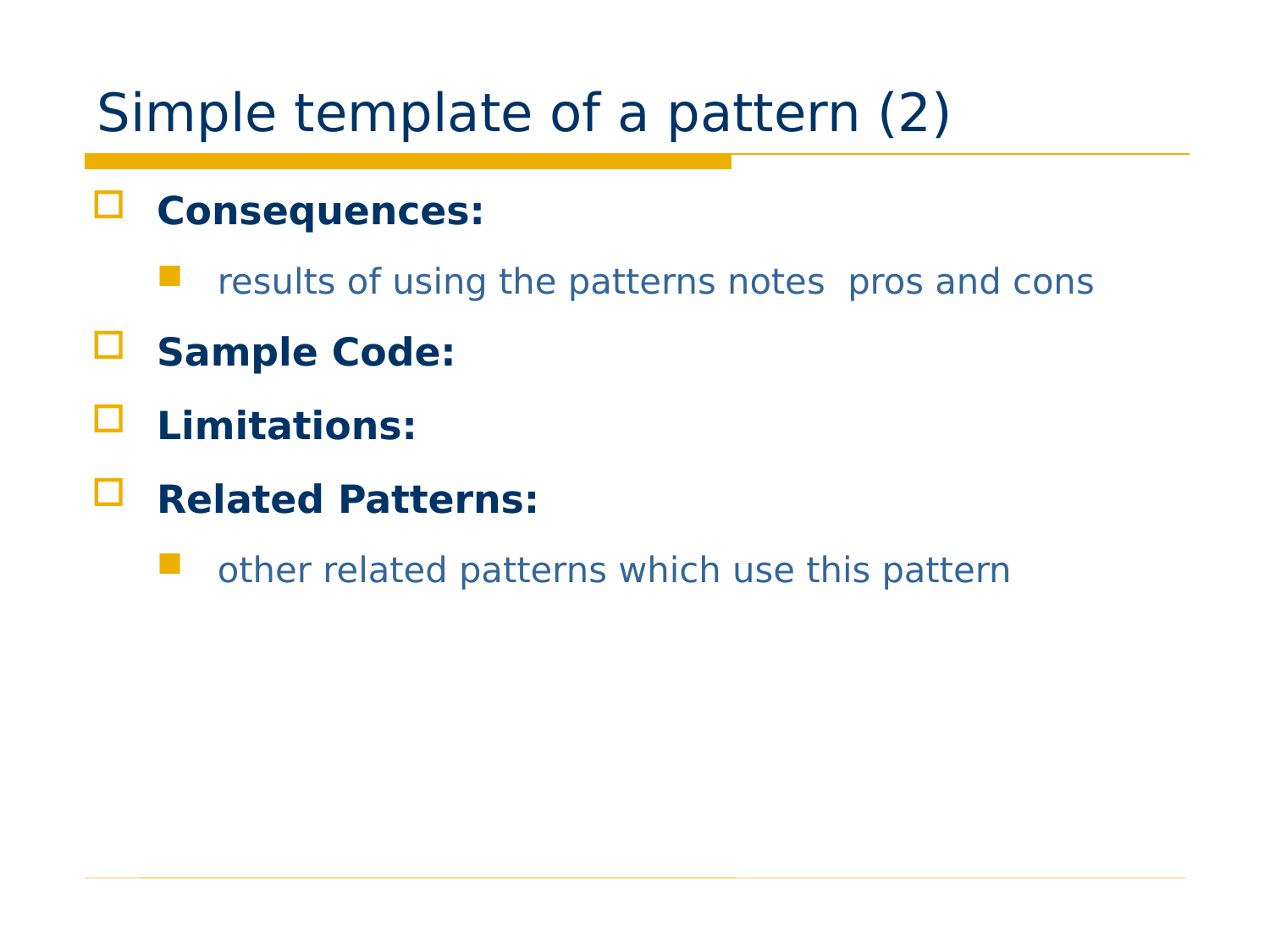

# Simple template of a pattern (2)
Consequences:
results of using the patterns notes  pros and cons
Sample Code:
Limitations:
Related Patterns:
other related patterns which use this pattern